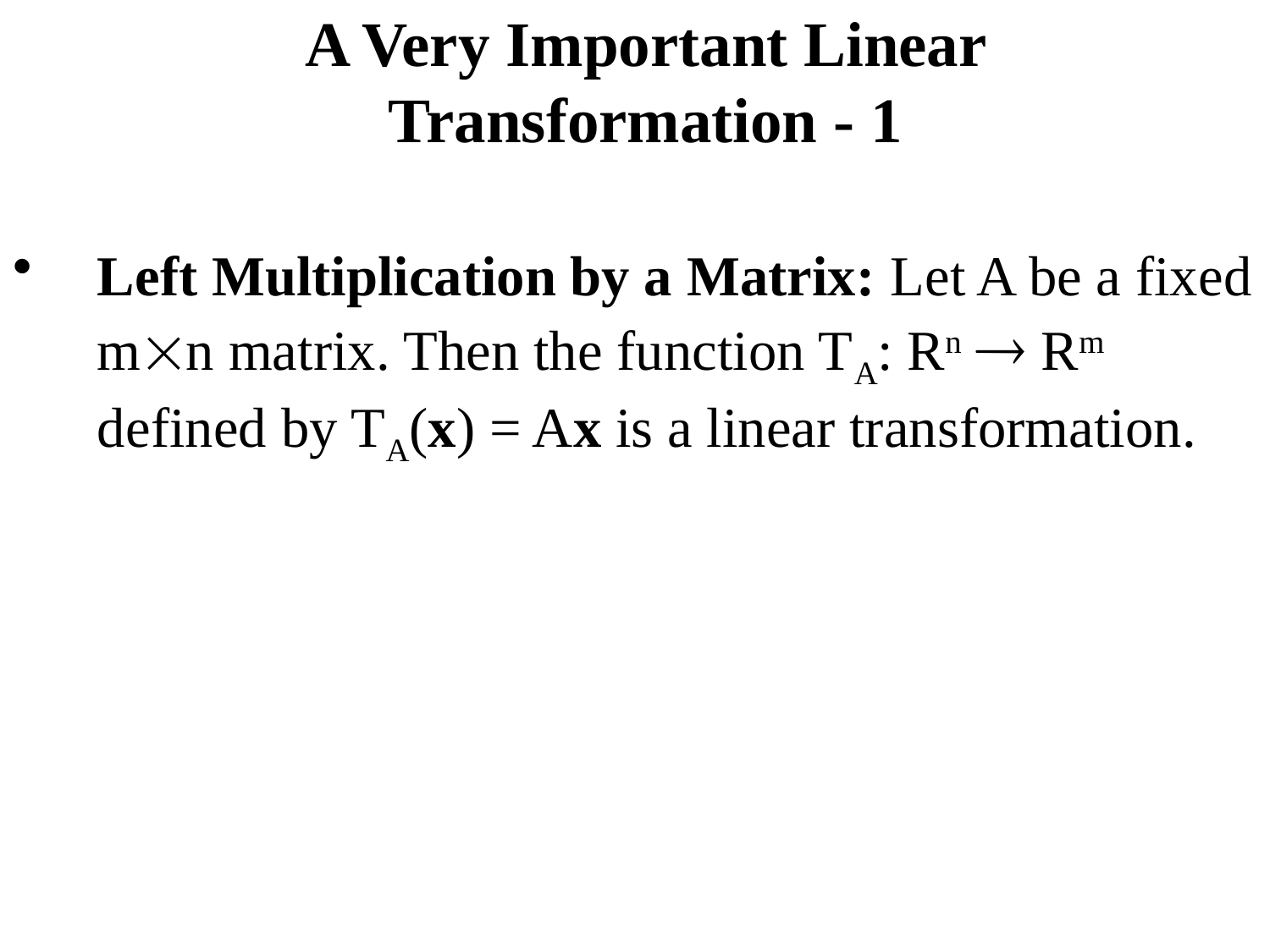

# A Very Important Linear Transformation - 1
Left Multiplication by a Matrix: Let A be a fixed m×n matrix. Then the function TA: Rn → Rm defined by TA(x) = Ax is a linear transformation.